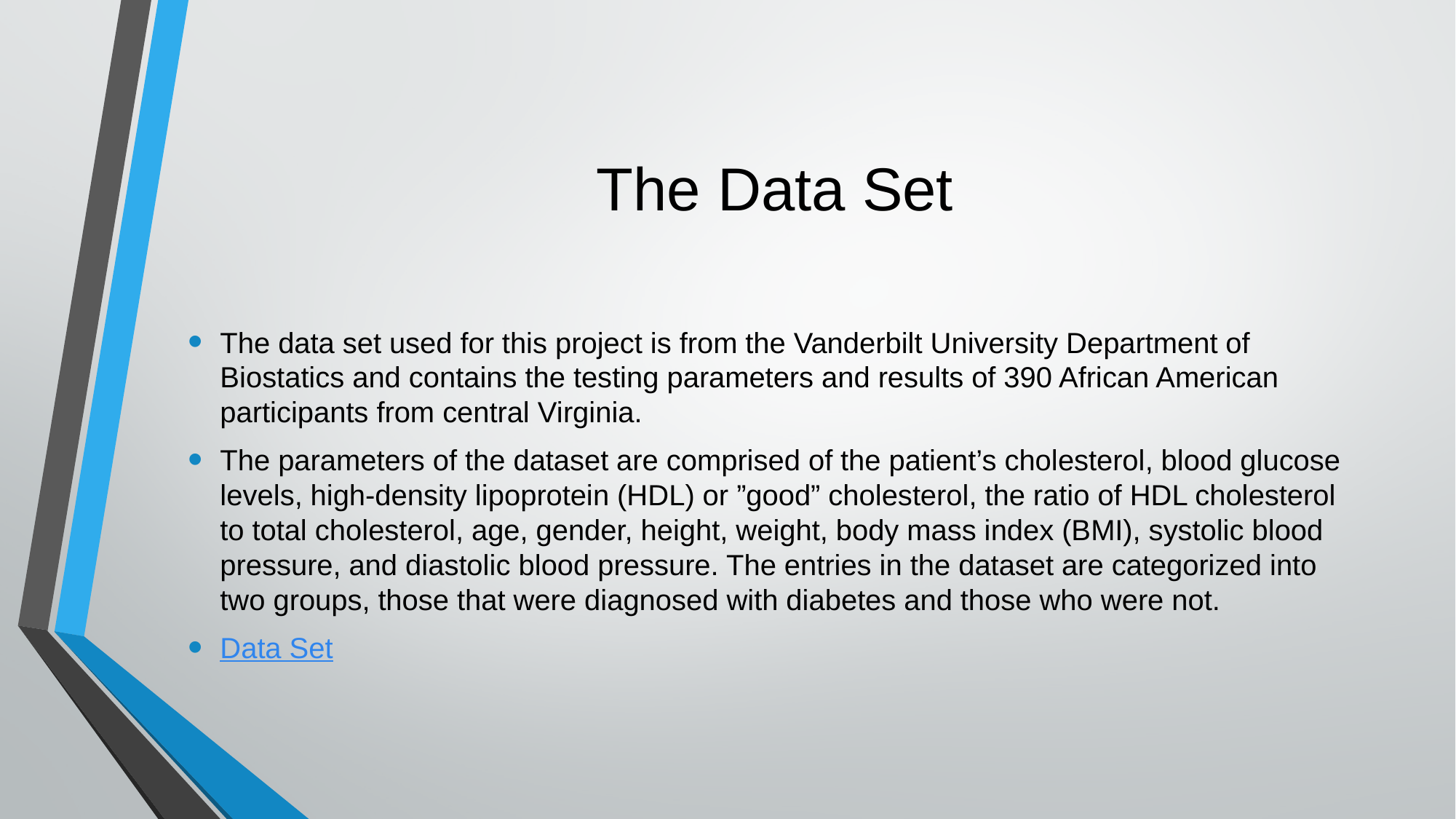

# The Data Set
The data set used for this project is from the Vanderbilt University Department of Biostatics and contains the testing parameters and results of 390 African American participants from central Virginia.
The parameters of the dataset are comprised of the patient’s cholesterol, blood glucose levels, high-density lipoprotein (HDL) or ”good” cholesterol, the ratio of HDL cholesterol to total cholesterol, age, gender, height, weight, body mass index (BMI), systolic blood pressure, and diastolic blood pressure. The entries in the dataset are categorized into two groups, those that were diagnosed with diabetes and those who were not.
Data Set